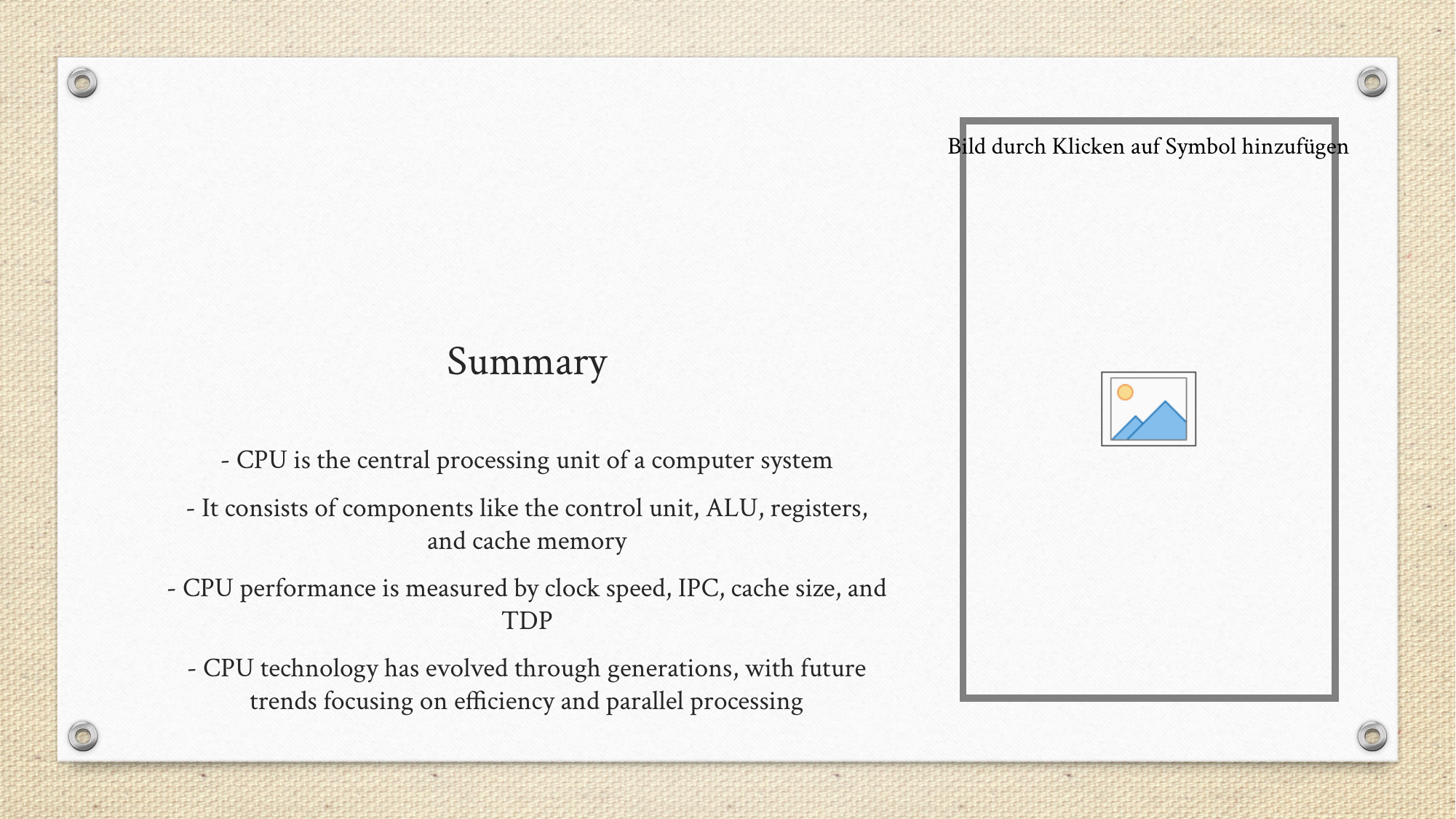

# Summary

- CPU is the central processing unit of a computer system
- It consists of components like the control unit, ALU, registers, and cache memory
- CPU performance is measured by clock speed, IPC, cache size, and TDP
- CPU technology has evolved through generations, with future trends focusing on efficiency and parallel processing